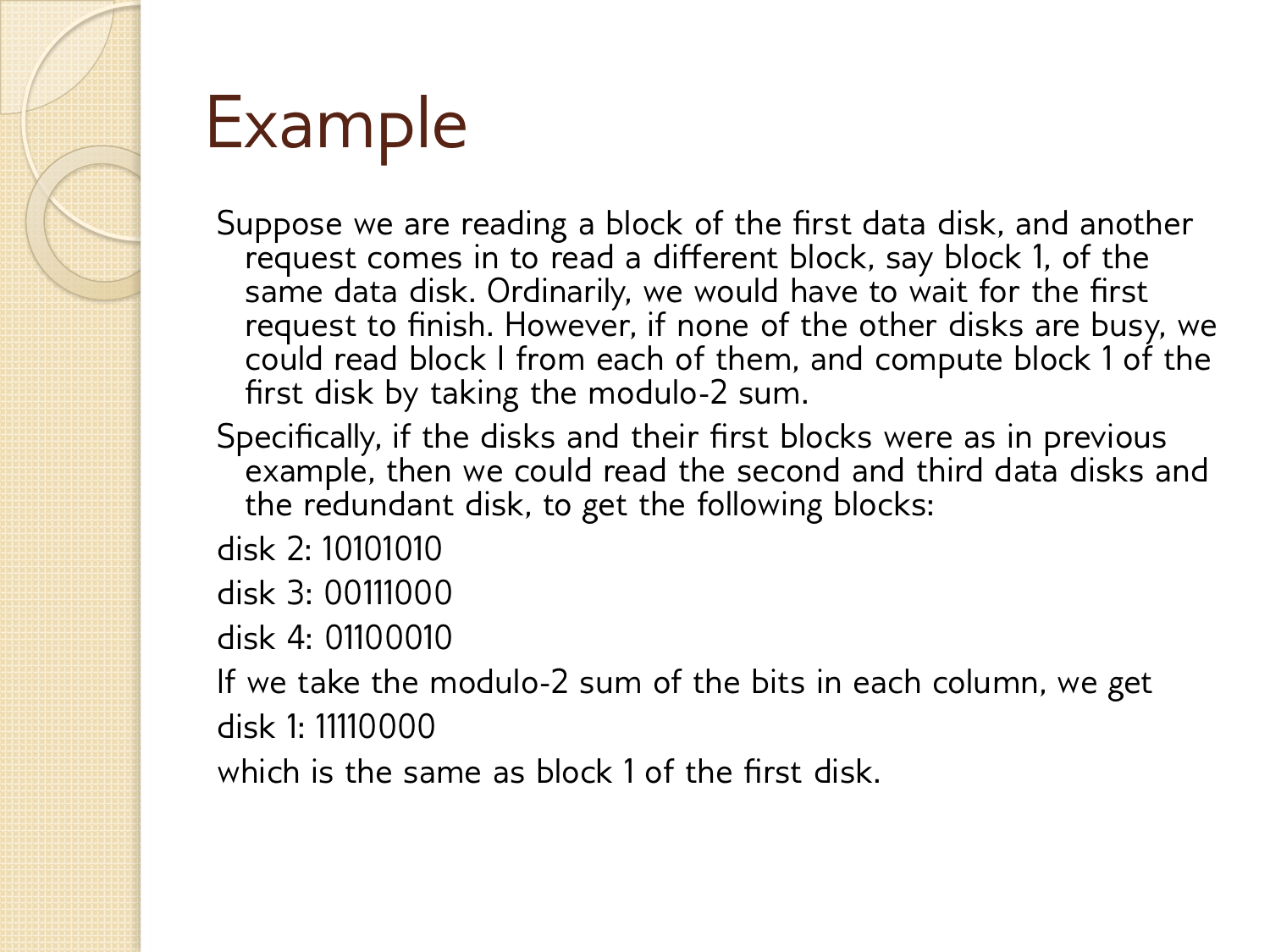

# Example
Suppose we are reading a block of the first data disk, and another request comes in to read a different block, say block 1, of the same data disk. Ordinarily, we would have to wait for the first request to finish. However, if none of the other disks are busy, we could read block I from each of them, and compute block 1 of the first disk by taking the modulo-2 sum.
Specifically, if the disks and their first blocks were as in previous example, then we could read the second and third data disks and the redundant disk, to get the following blocks:
disk 2: 10101010
disk 3: 00111000
disk 4: 01100010
If we take the modulo-2 sum of the bits in each column, we get
disk 1: 11110000
which is the same as block 1 of the first disk.